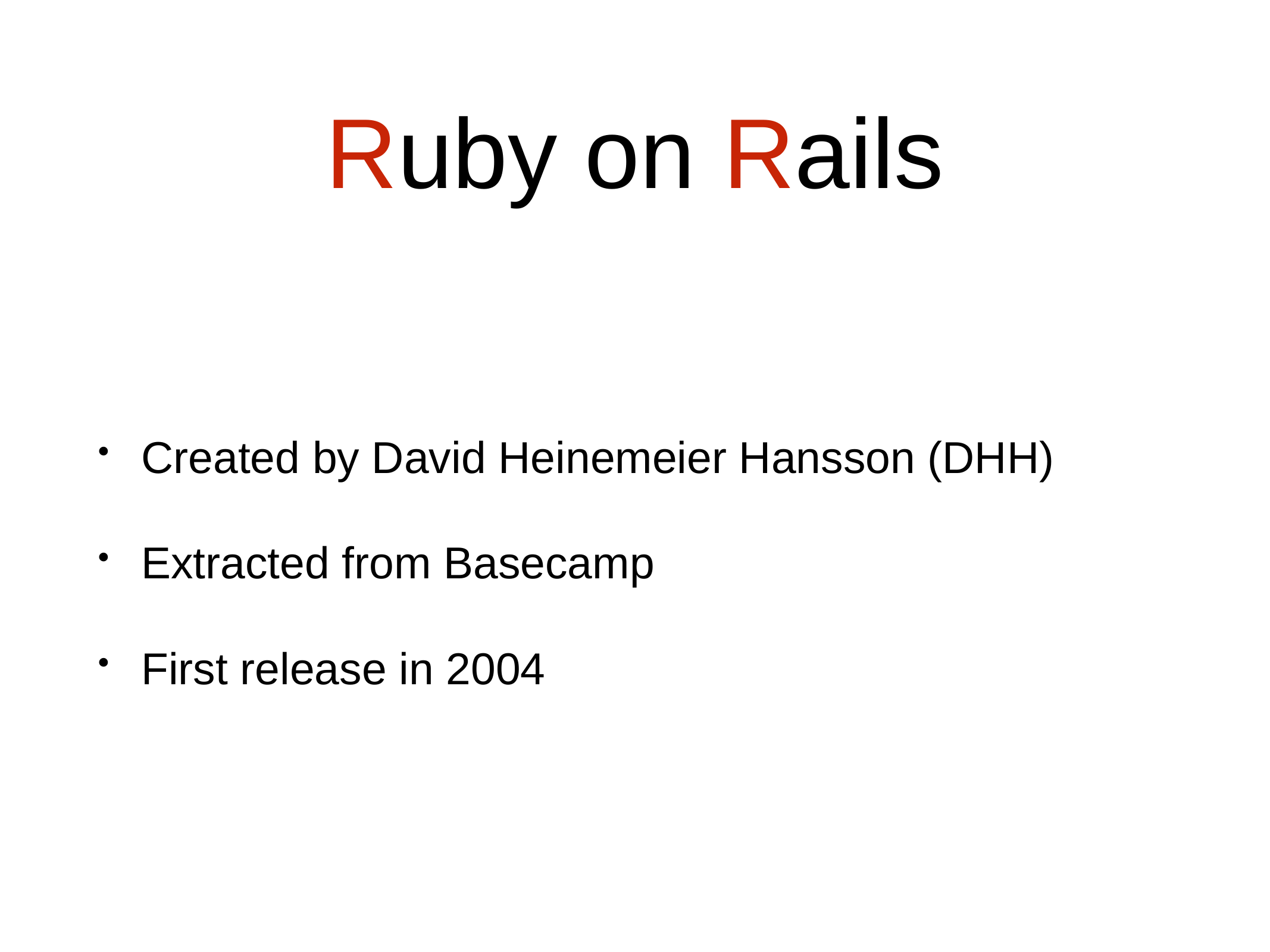

# Ruby on Rails
Created by David Heinemeier Hansson (DHH)
Extracted from Basecamp
First release in 2004